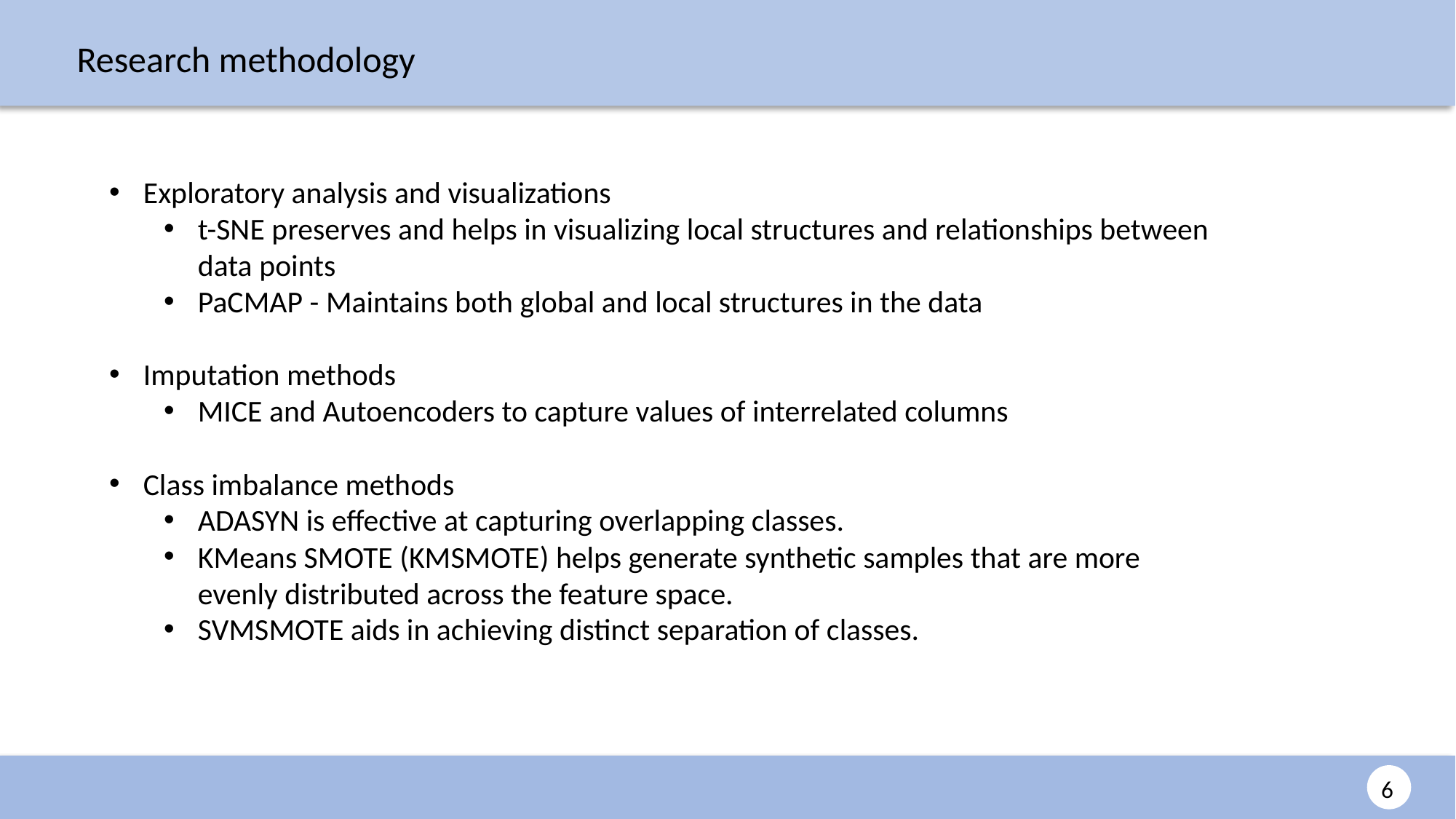

Research methodology
Exploratory analysis and visualizations
t-SNE preserves and helps in visualizing local structures and relationships between data points
PaCMAP - Maintains both global and local structures in the data

Imputation methods
MICE and Autoencoders to capture values of interrelated columns

Class imbalance methods
ADASYN is effective at capturing overlapping classes.
KMeans SMOTE (KMSMOTE) helps generate synthetic samples that are more evenly distributed across the feature space.
SVMSMOTE aids in achieving distinct separation of classes.

6